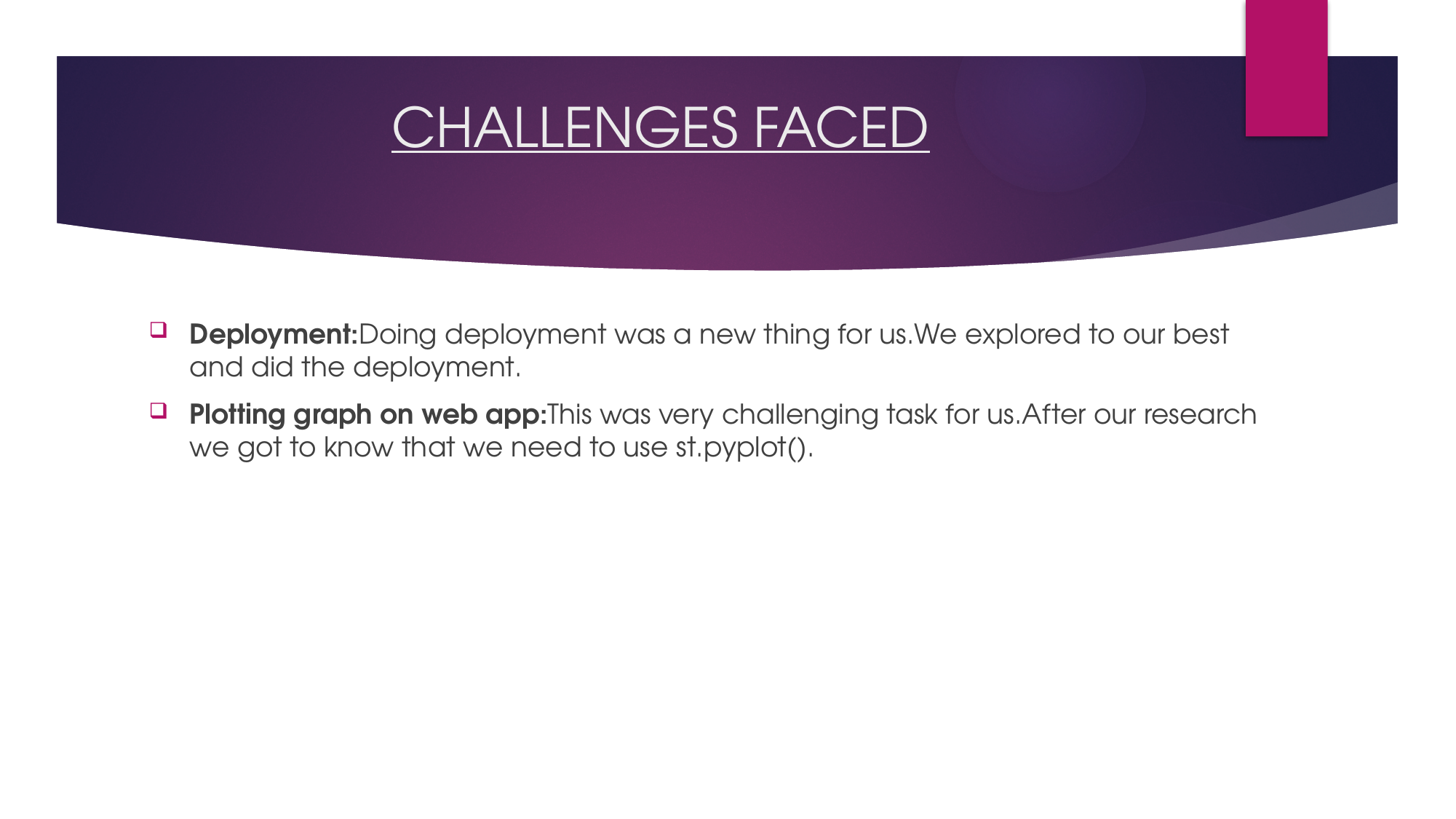

# CHALLENGES FACED
Deployment:Doing deployment was a new thing for us.We explored to our best and did the deployment.
Plotting graph on web app:This was very challenging task for us.After our research we got to know that we need to use st.pyplot().